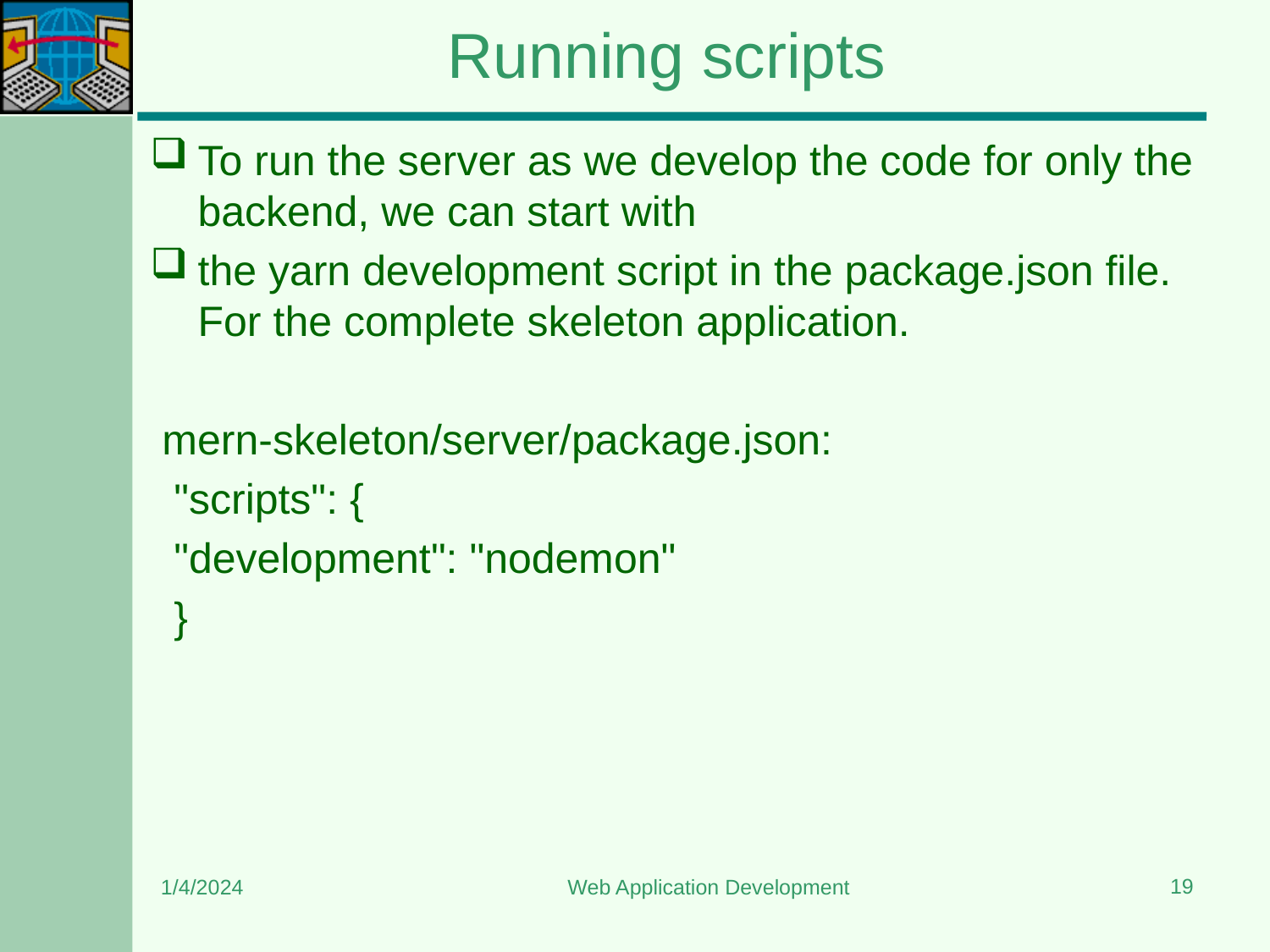

# Running scripts
To run the server as we develop the code for only the backend, we can start with
the yarn development script in the package.json file. For the complete skeleton application.

 mern-skeleton/server/package.json:
  "scripts": {
  "development": "nodemon"
  }
19
1/4/2024
Web Application Development